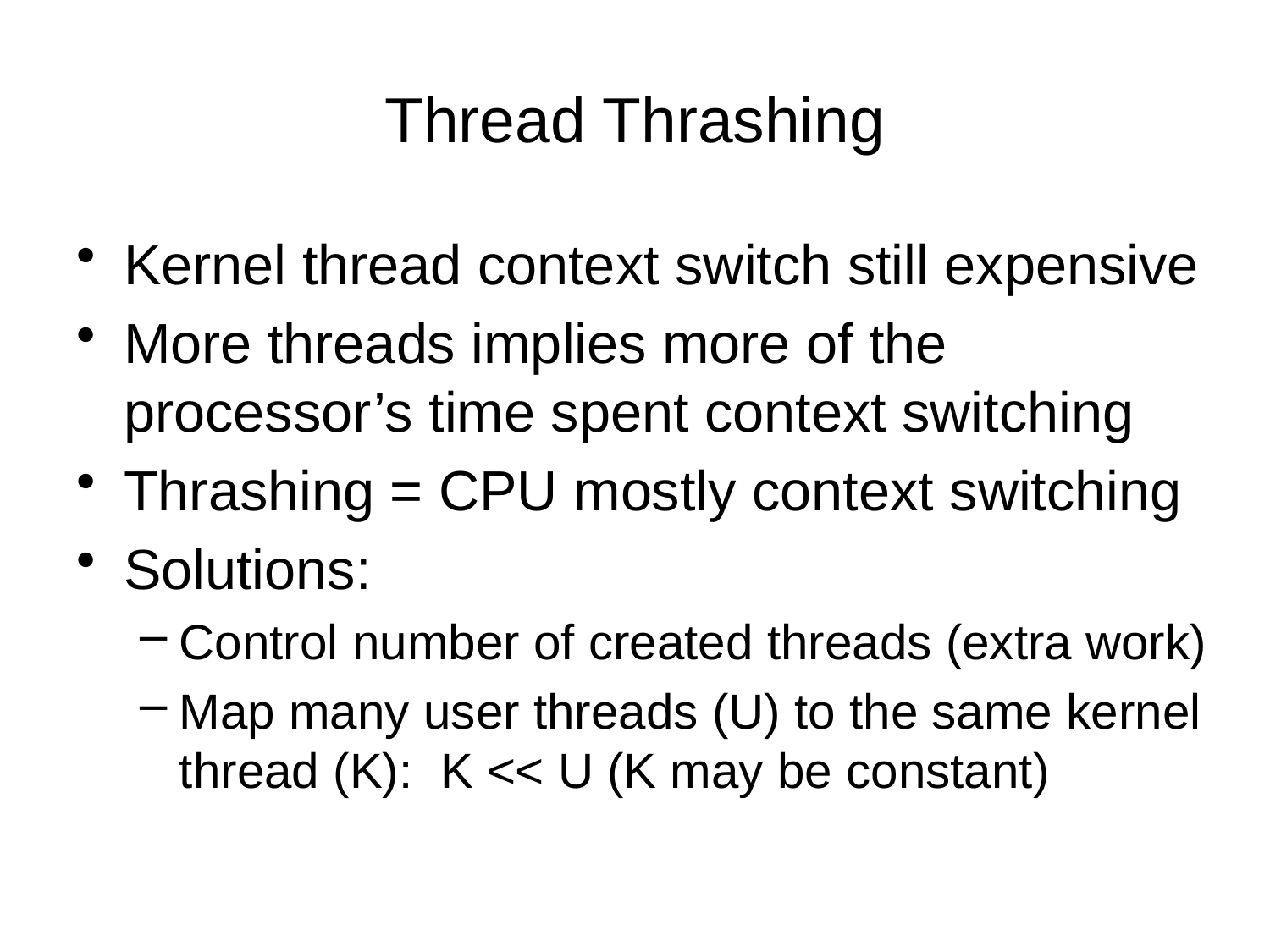

# Thread Thrashing
Kernel thread context switch still expensive
More threads implies more of the processor’s time spent context switching
Thrashing = CPU mostly context switching
Solutions:
Control number of created threads (extra work)
Map many user threads (U) to the same kernel thread (K):  K << U (K may be constant)